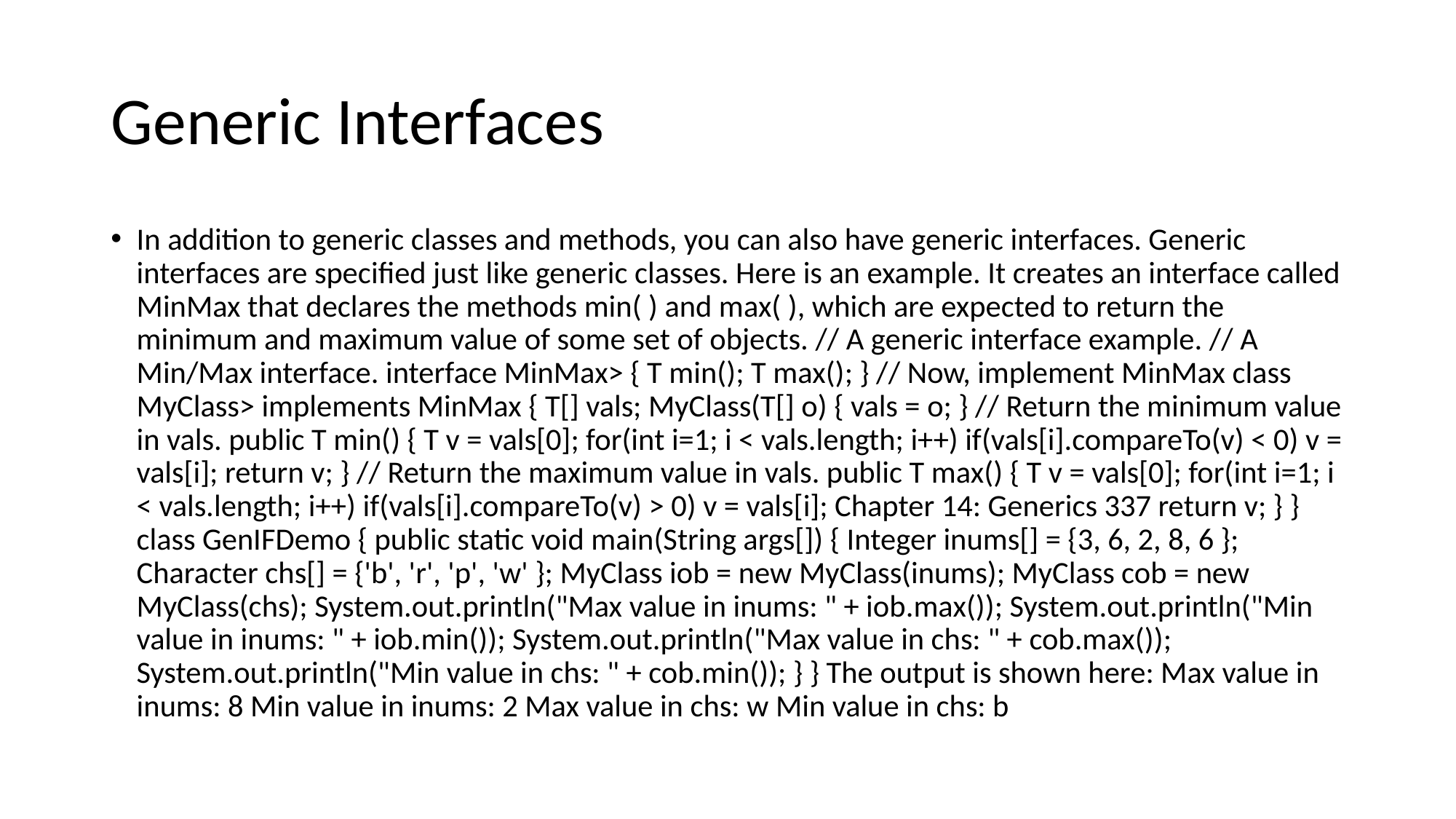

# Generic Interfaces
In addition to generic classes and methods, you can also have generic interfaces. Generic interfaces are specified just like generic classes. Here is an example. It creates an interface called MinMax that declares the methods min( ) and max( ), which are expected to return the minimum and maximum value of some set of objects. // A generic interface example. // A Min/Max interface. interface MinMax> { T min(); T max(); } // Now, implement MinMax class MyClass> implements MinMax { T[] vals; MyClass(T[] o) { vals = o; } // Return the minimum value in vals. public T min() { T v = vals[0]; for(int i=1; i < vals.length; i++) if(vals[i].compareTo(v) < 0) v = vals[i]; return v; } // Return the maximum value in vals. public T max() { T v = vals[0]; for(int i=1; i < vals.length; i++) if(vals[i].compareTo(v) > 0) v = vals[i]; Chapter 14: Generics 337 return v; } } class GenIFDemo { public static void main(String args[]) { Integer inums[] = {3, 6, 2, 8, 6 }; Character chs[] = {'b', 'r', 'p', 'w' }; MyClass iob = new MyClass(inums); MyClass cob = new MyClass(chs); System.out.println("Max value in inums: " + iob.max()); System.out.println("Min value in inums: " + iob.min()); System.out.println("Max value in chs: " + cob.max()); System.out.println("Min value in chs: " + cob.min()); } } The output is shown here: Max value in inums: 8 Min value in inums: 2 Max value in chs: w Min value in chs: b